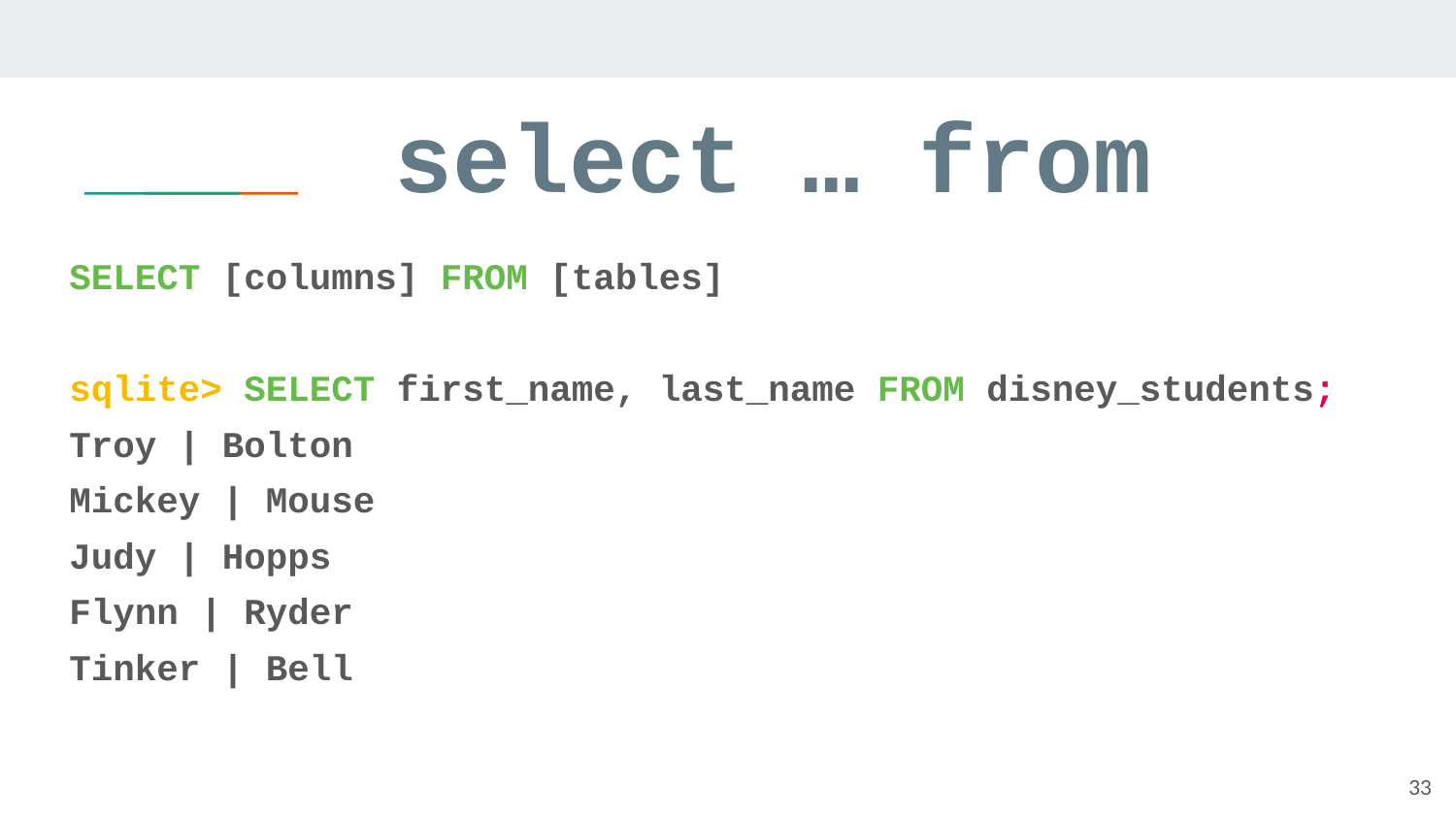

# select … from
SELECT [columns] FROM [tables]

sqlite> SELECT first_name, last_name FROM disney_students;
Troy | Bolton
Mickey | Mouse
Judy | Hopps
Flynn | Ryder
Tinker | Bell
33